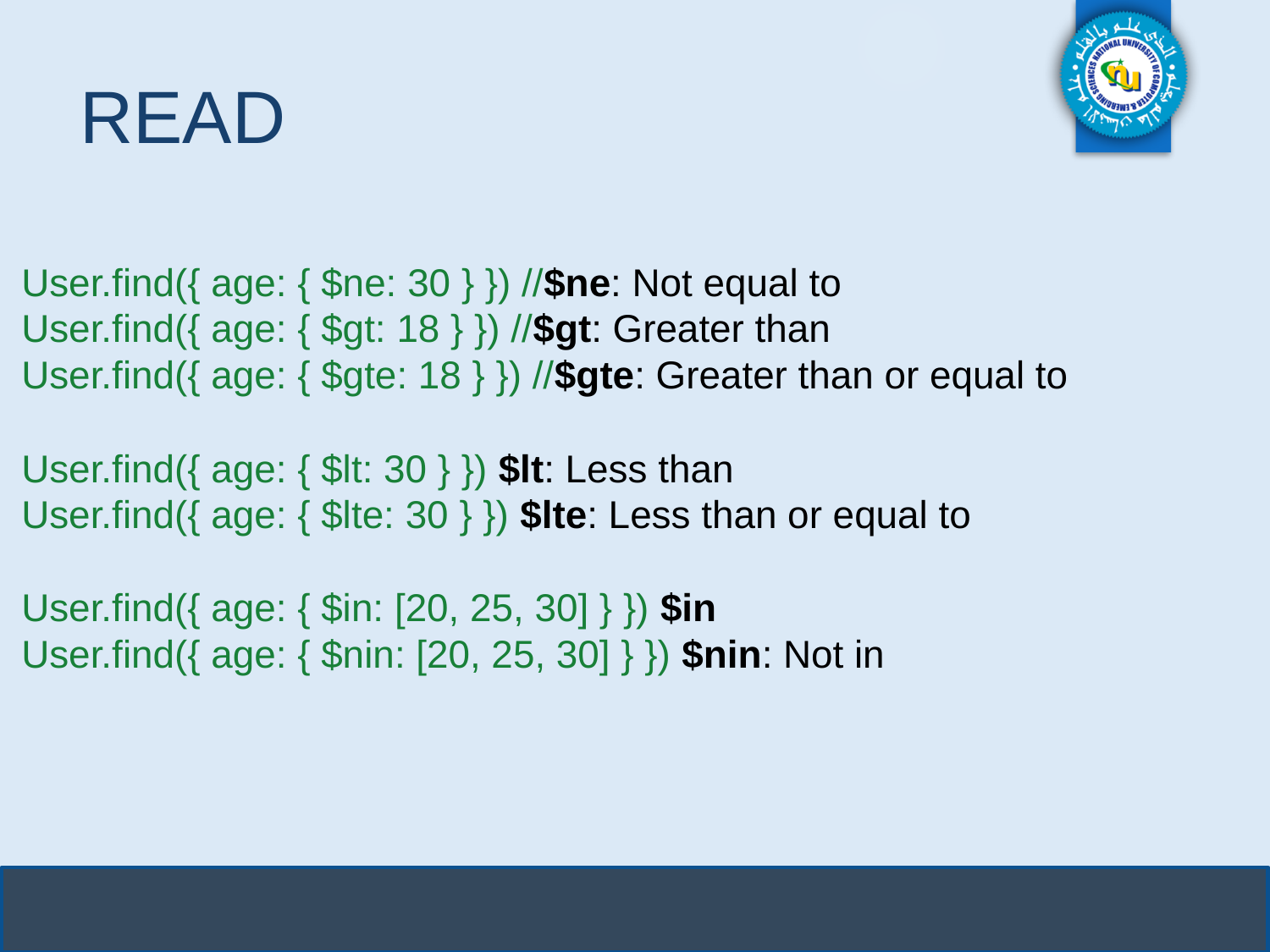

# READ
User.find({ age: { $ne: 30 } }) //$ne: Not equal to
User.find({ age: { $gt: 18 } }) //$gt: Greater than
User.find({ age: { $gte: 18 } }) //$gte: Greater than or equal to

User.find({ age: { $lt: 30 } }) $lt: Less than
User.find({ age: { $lte: 30 } }) $lte: Less than or equal to

User.find({ age: { $in: [20, 25, 30] } }) $in
User.find({ age: { $nin: [20, 25, 30] } }) $nin: Not in